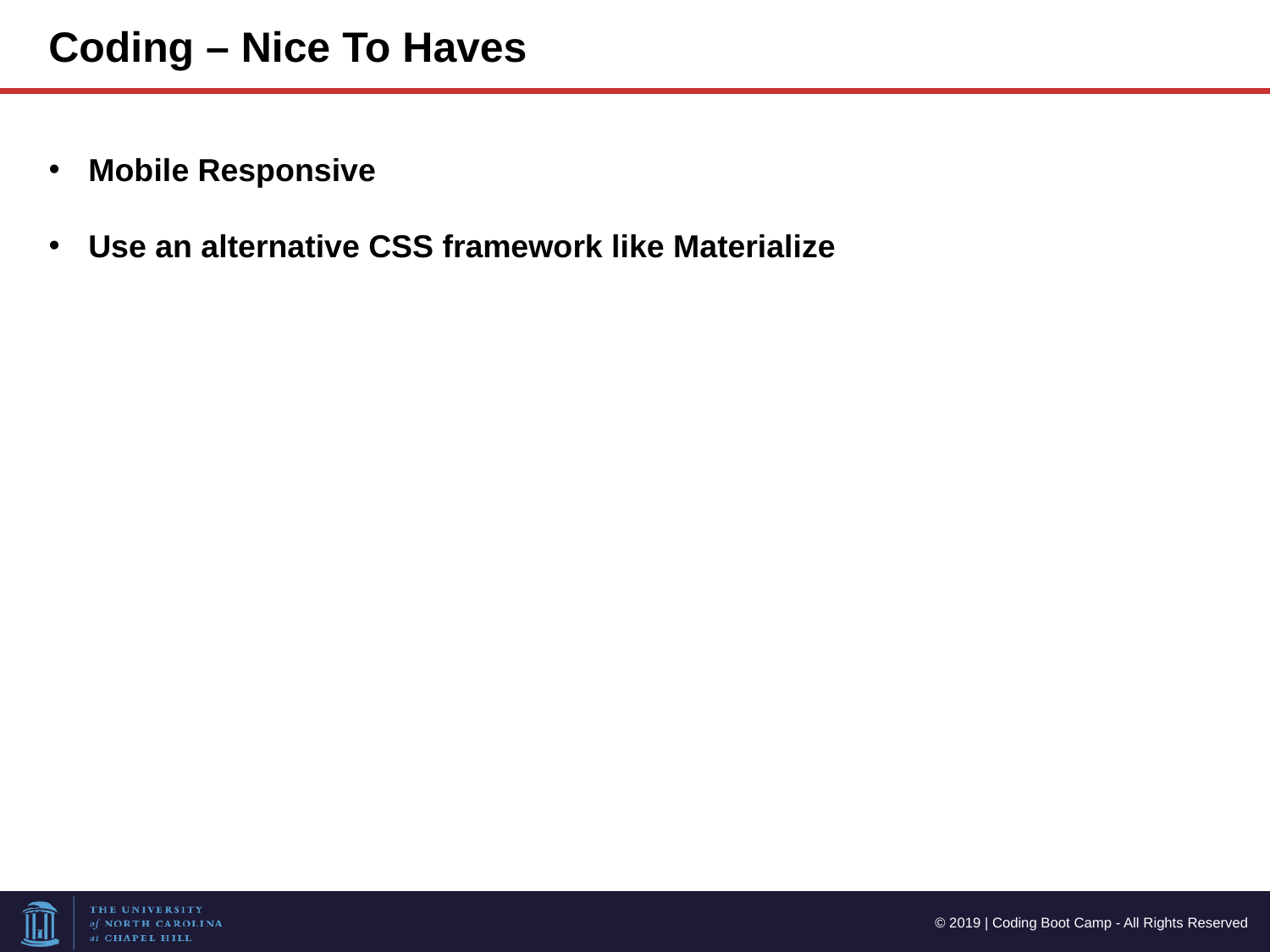

Coding – Nice To Haves

Mobile Responsive

Use an alternative CSS framework like Materialize